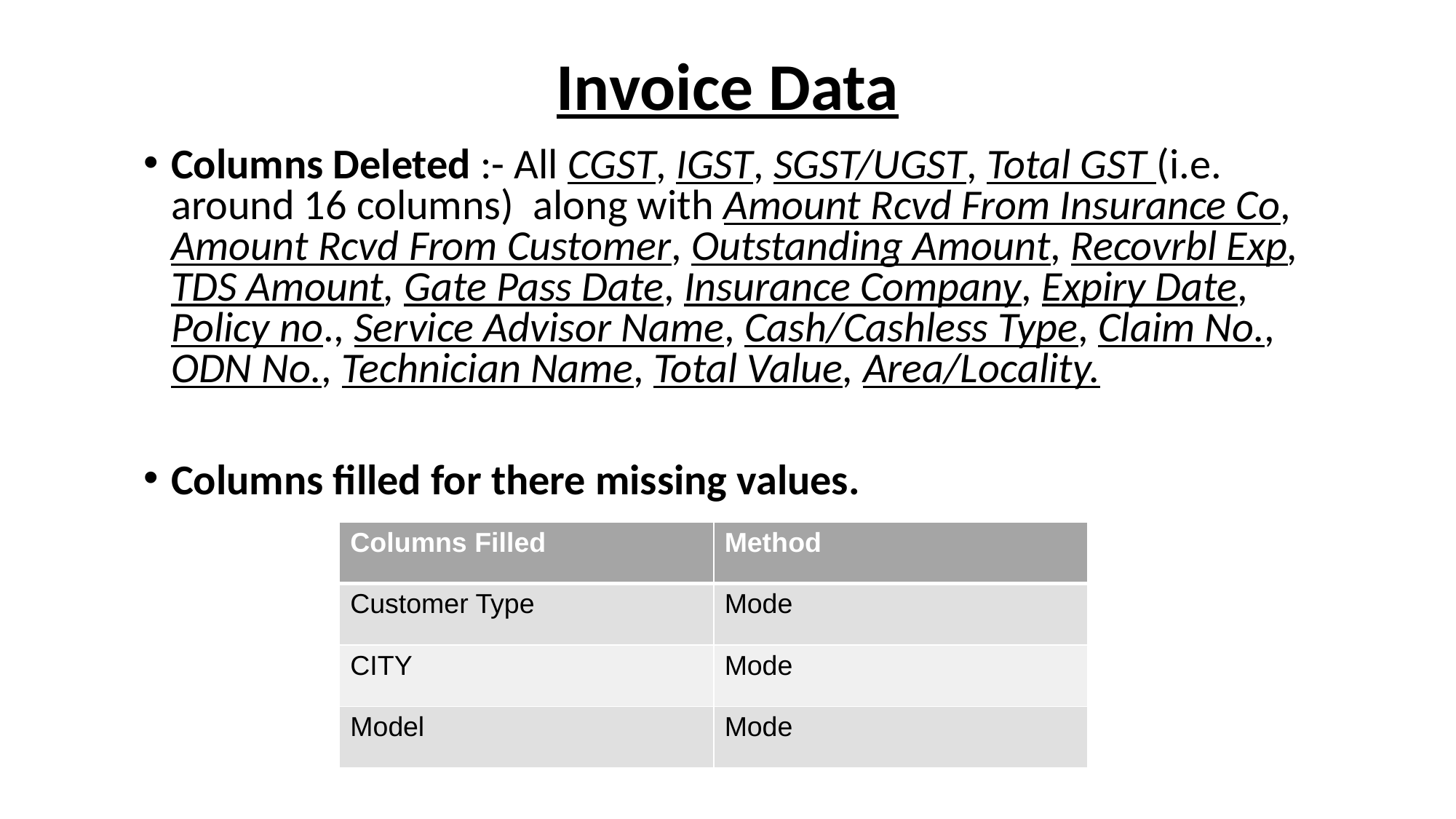

# Invoice Data
Columns Deleted :- All CGST, IGST, SGST/UGST, Total GST (i.e. around 16 columns)  along with Amount Rcvd From Insurance Co, Amount Rcvd From Customer, Outstanding Amount, Recovrbl Exp, TDS Amount, Gate Pass Date, Insurance Company, Expiry Date, Policy no., Service Advisor Name, Cash/Cashless Type, Claim No., ODN No., Technician Name, Total Value, Area/Locality.

Columns filled for there missing values.

| Columns Filled | Method |
| --- | --- |
| Customer Type | Mode |
| CITY | Mode |
| Model | Mode |